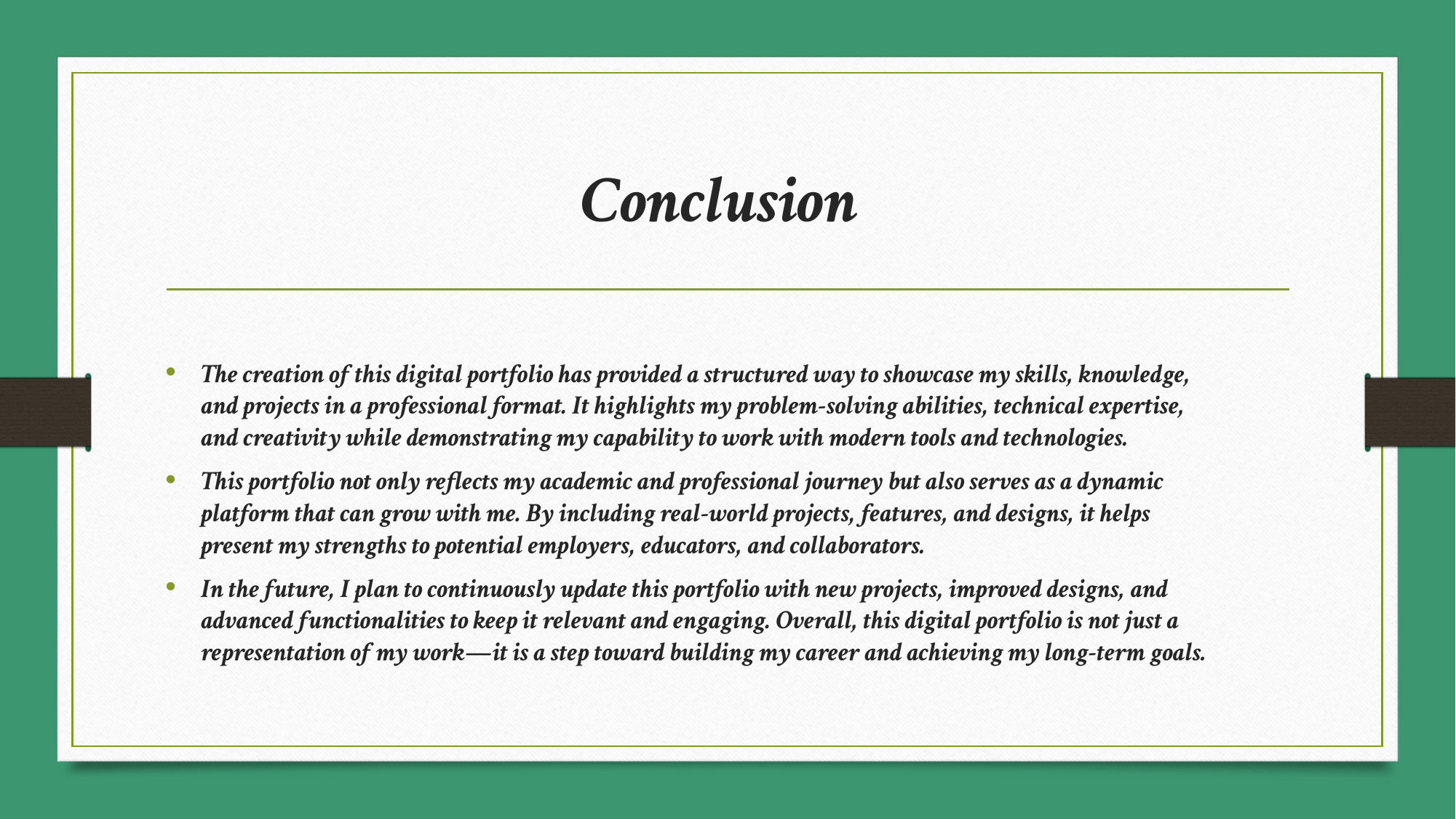

# Conclusion

The creation of this digital portfolio has provided a structured way to showcase my skills, knowledge, and projects in a professional format. It highlights my problem-solving abilities, technical expertise, and creativity while demonstrating my capability to work with modern tools and technologies.
This portfolio not only reflects my academic and professional journey but also serves as a dynamic platform that can grow with me. By including real-world projects, features, and designs, it helps present my strengths to potential employers, educators, and collaborators.
In the future, I plan to continuously update this portfolio with new projects, improved designs, and advanced functionalities to keep it relevant and engaging. Overall, this digital portfolio is not just a representation of my work—it is a step toward building my career and achieving my long-term goals.